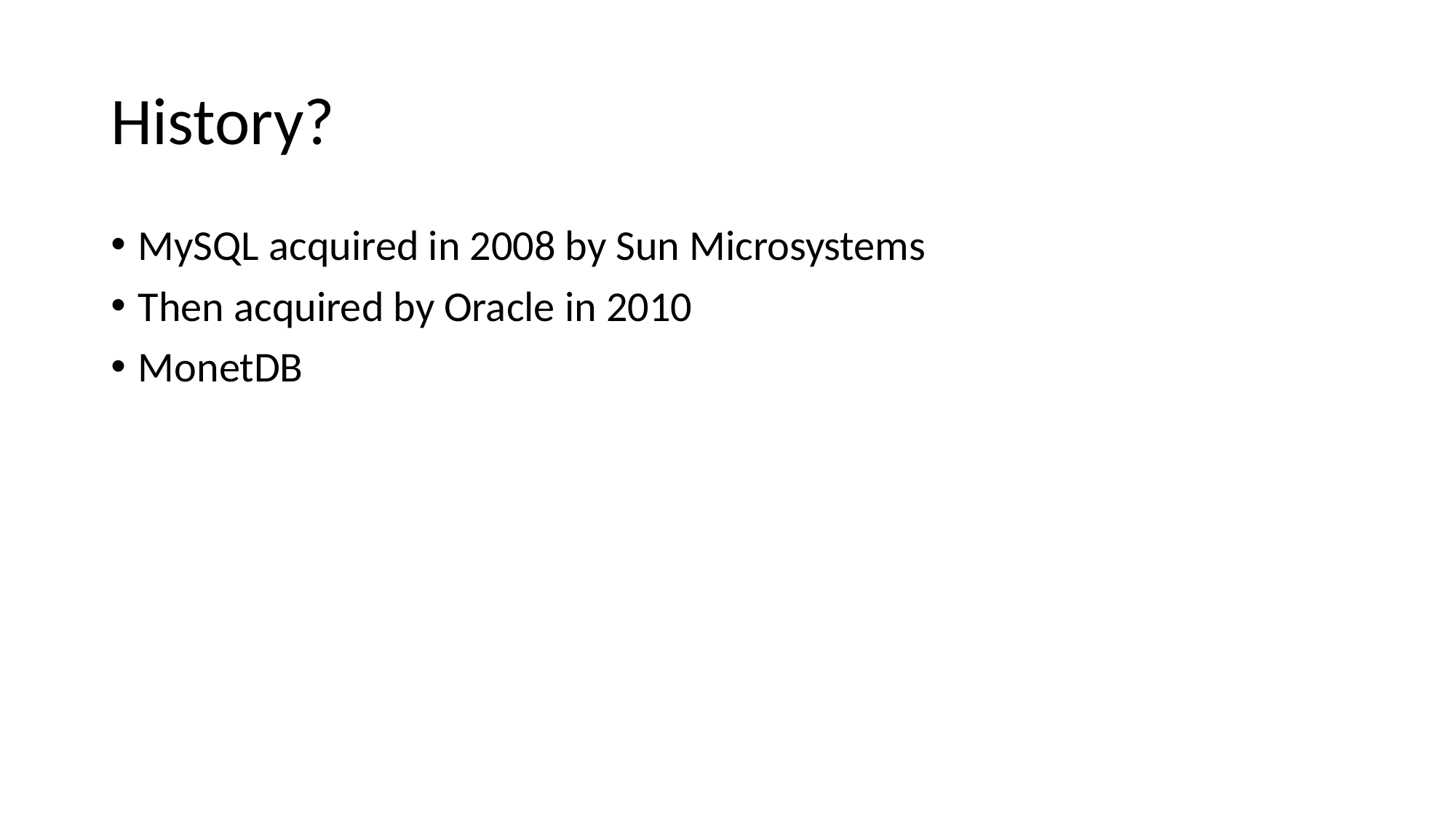

# History?
MySQL acquired in 2008 by Sun Microsystems
Then acquired by Oracle in 2010
MonetDB